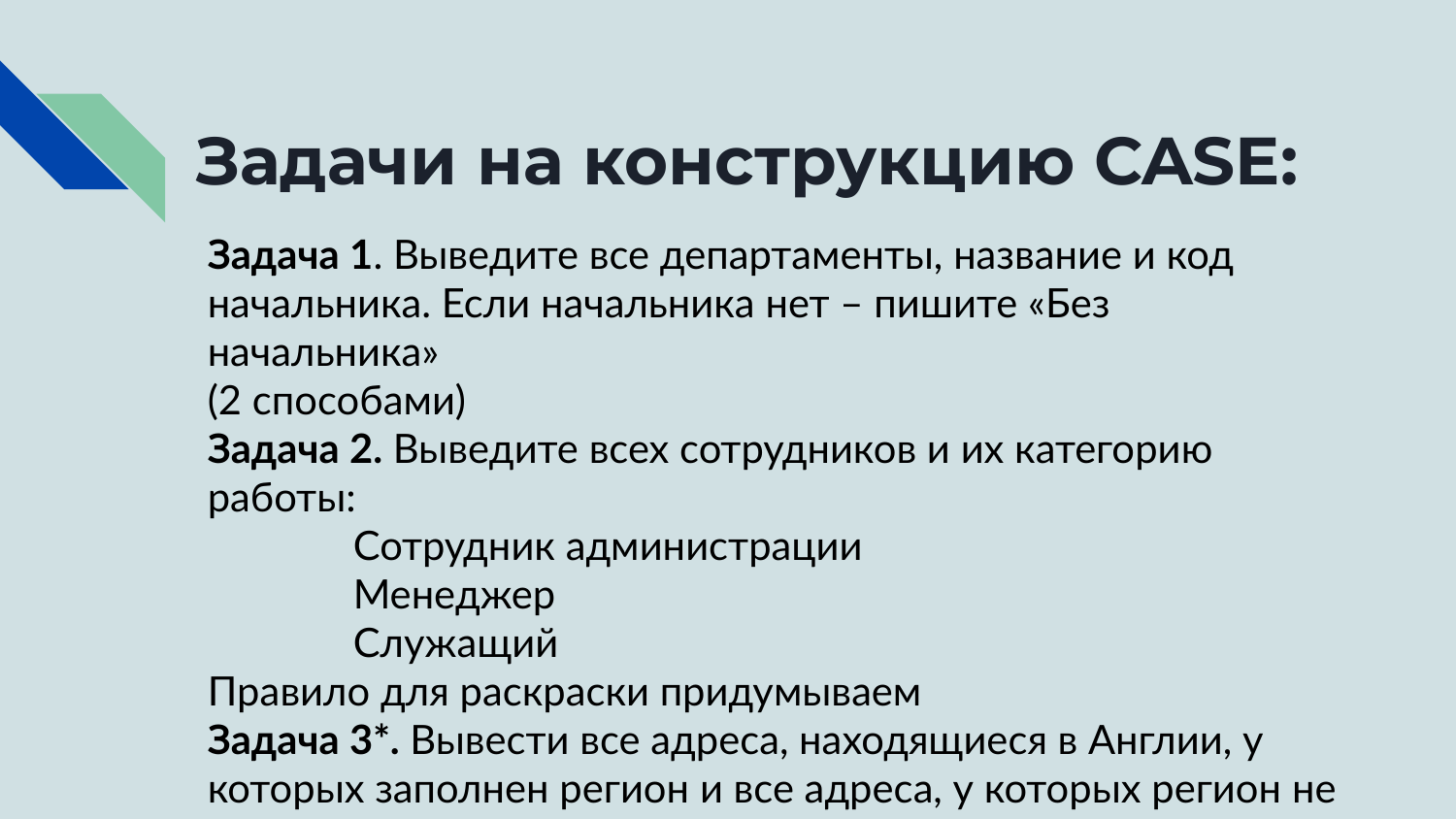

# Задачи на конструкцию CASE:
Задача 1. Выведите все департаменты, название и код начальника. Если начальника нет – пишите «Без начальника»
(2 способами)
Задача 2. Выведите всех сотрудников и их категорию работы:
	Сотрудник администрации
	Менеджер
	Служащий
Правило для раскраски придумываем
Задача 3*. Вывести все адреса, находящиеся в Англии, у которых заполнен регион и все адреса, у которых регион не заполнен из Японии